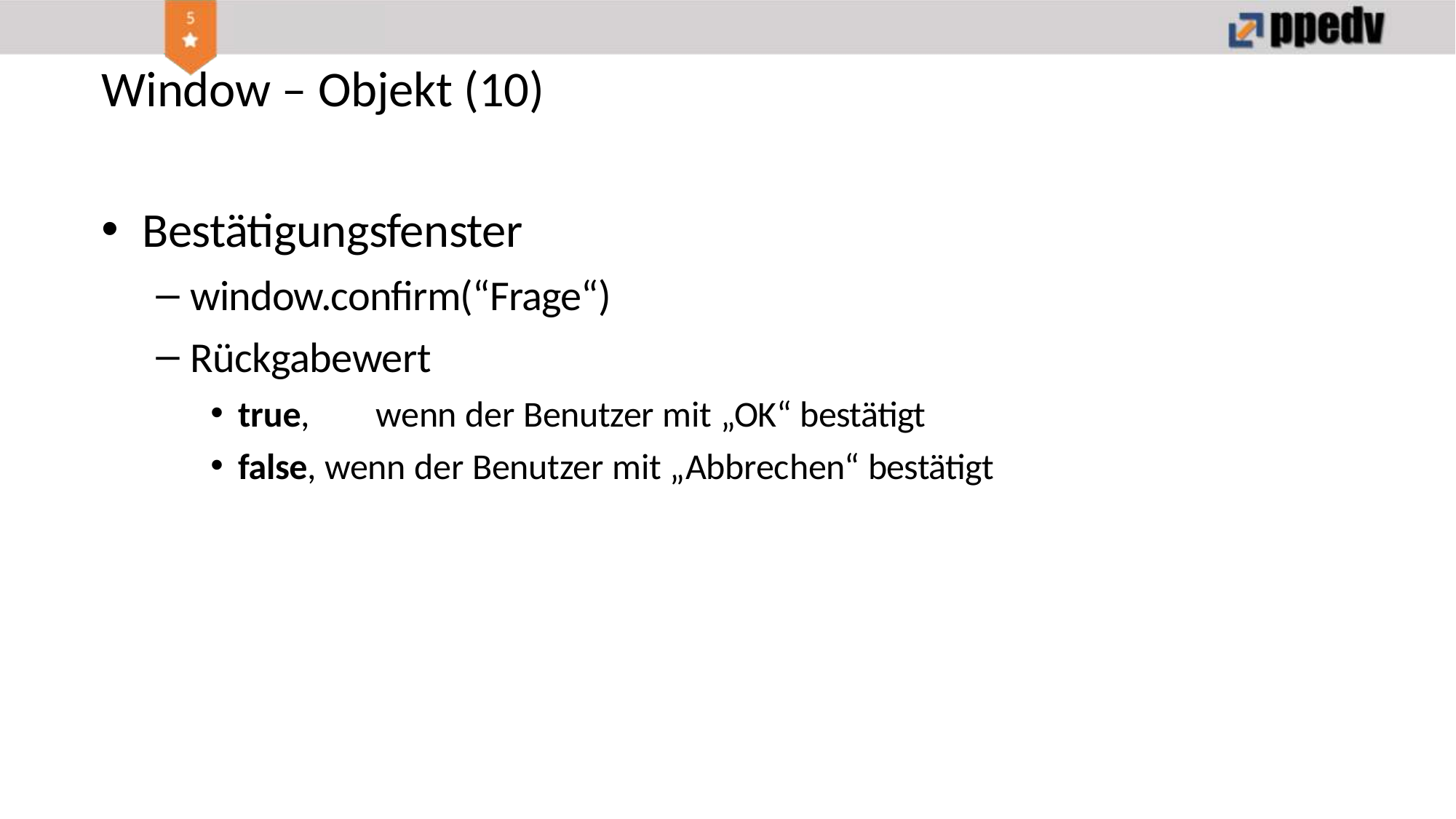

# Window – Objekt (10)
Bestätigungsfenster
window.confirm(“Frage“)
Rückgabewert
true,	wenn der Benutzer mit „OK“ bestätigt
false, wenn der Benutzer mit „Abbrechen“ bestätigt